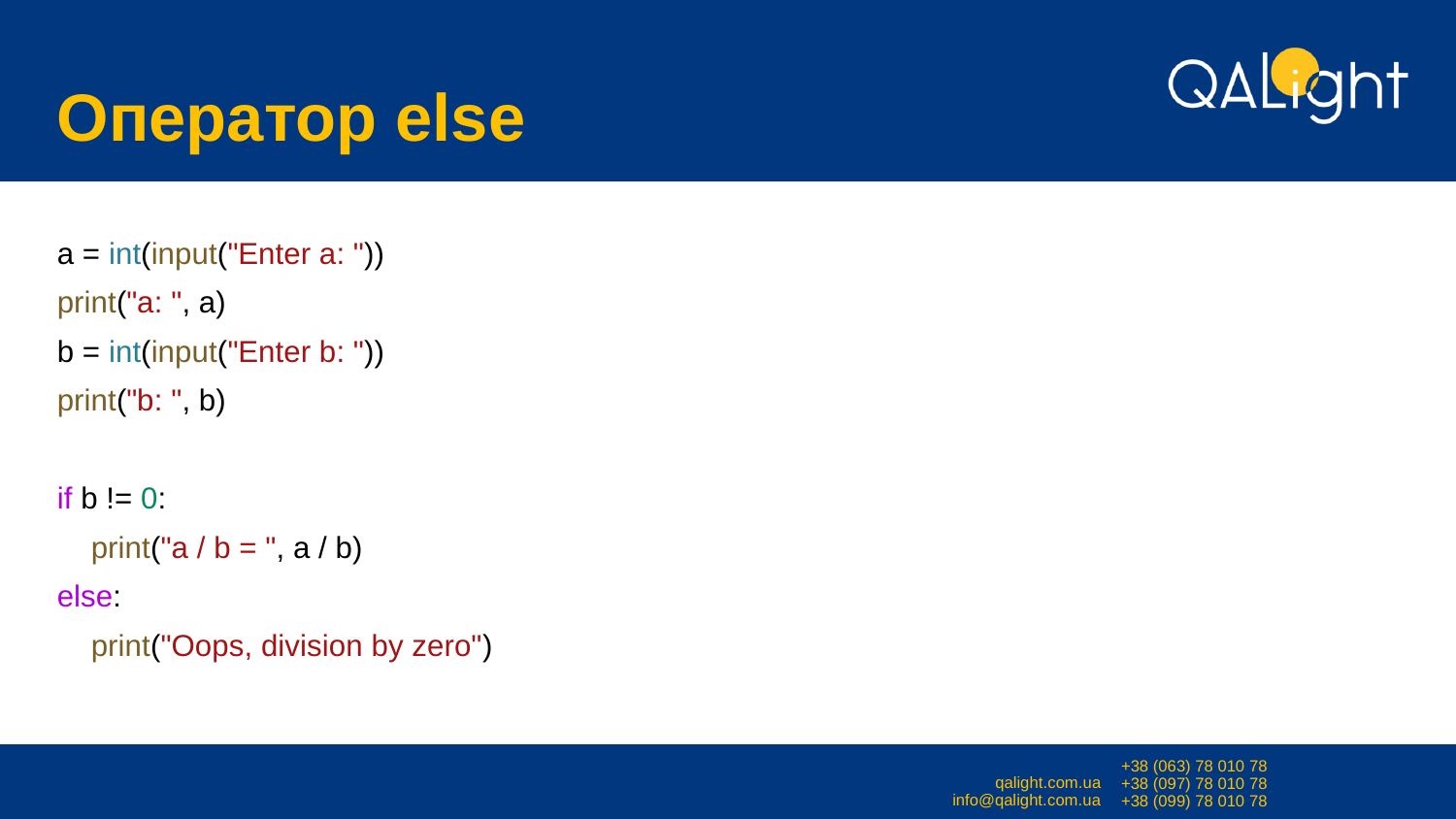

# Оператор else
a = int(input("Enter a: "))
print("a: ", a)
b = int(input("Enter b: "))
print("b: ", b)

if b != 0:
    print("a / b = ", a / b)
else:
    print("Oops, division by zero")